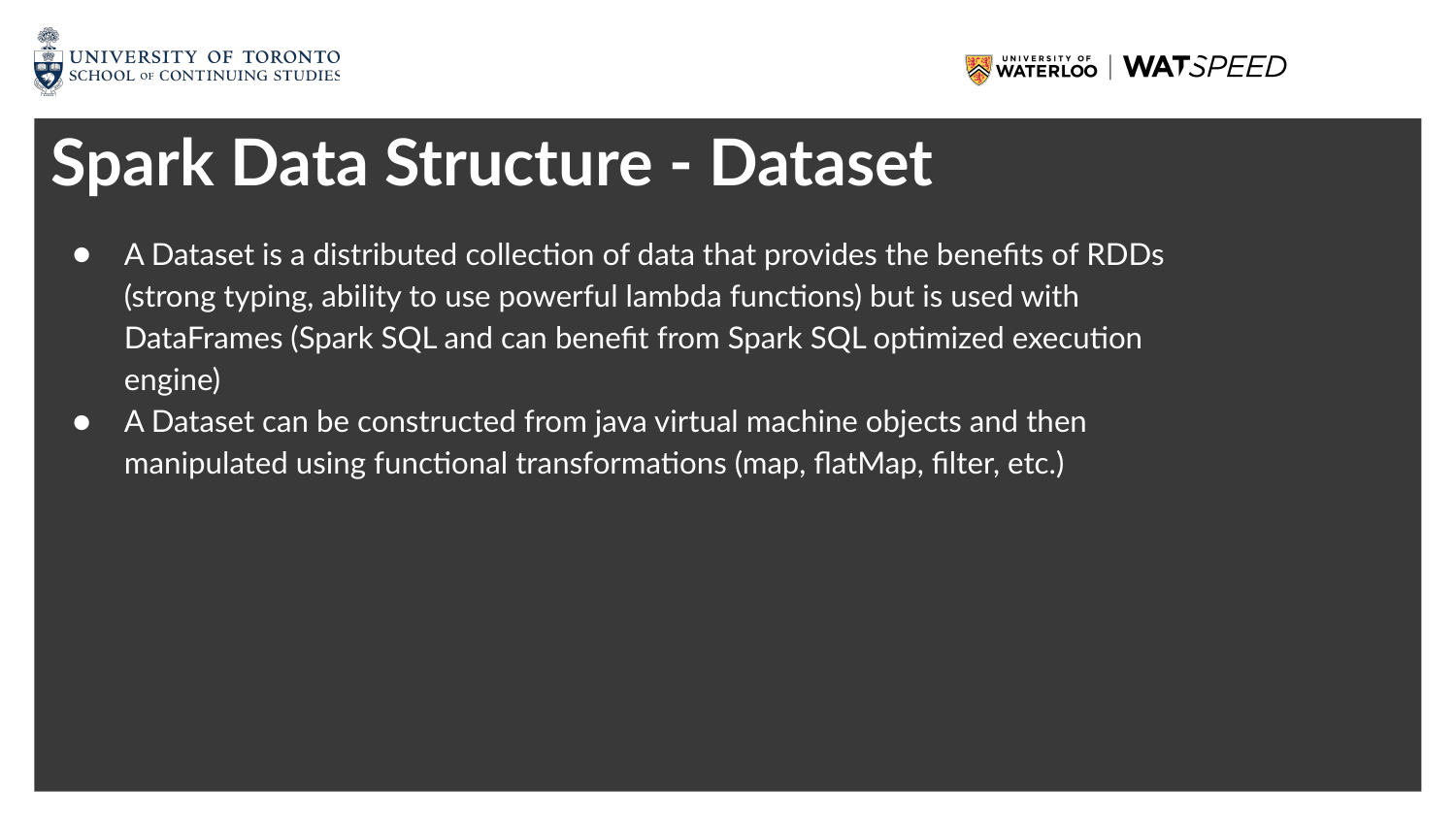

# Spark Data Structure - Dataset
A Dataset is a distributed collection of data that provides the benefits of RDDs (strong typing, ability to use powerful lambda functions) but is used with DataFrames (Spark SQL and can benefit from Spark SQL optimized execution engine)
A Dataset can be constructed from java virtual machine objects and then manipulated using functional transformations (map, flatMap, filter, etc.)